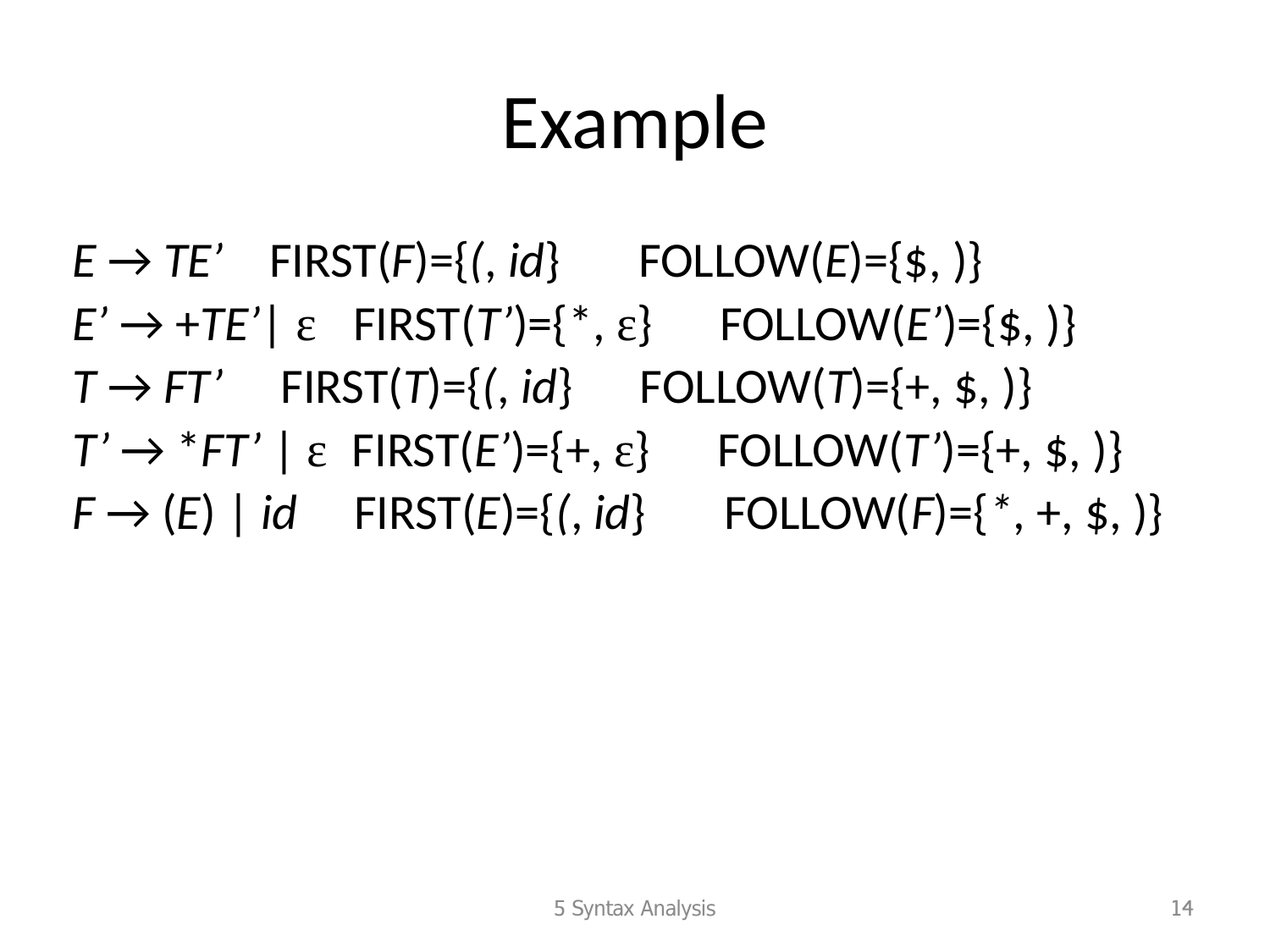

# Example
E → TE’	  FIRST(F)={(, id}       FOLLOW(E)={$, )}
E’ → +TE’| ε   FIRST(T’)={*, ε}      FOLLOW(E’)={$, )}
T → FT’	   FIRST(T)={(, id}      FOLLOW(T)={+, $, )}
T’ → *FT’ | ε  FIRST(E’)={+, ε}      FOLLOW(T’)={+, $, )}
F → (E) | id     FIRST(E)={(, id}       FOLLOW(F)={*, +, $, )}

5 Syntax Analysis
14